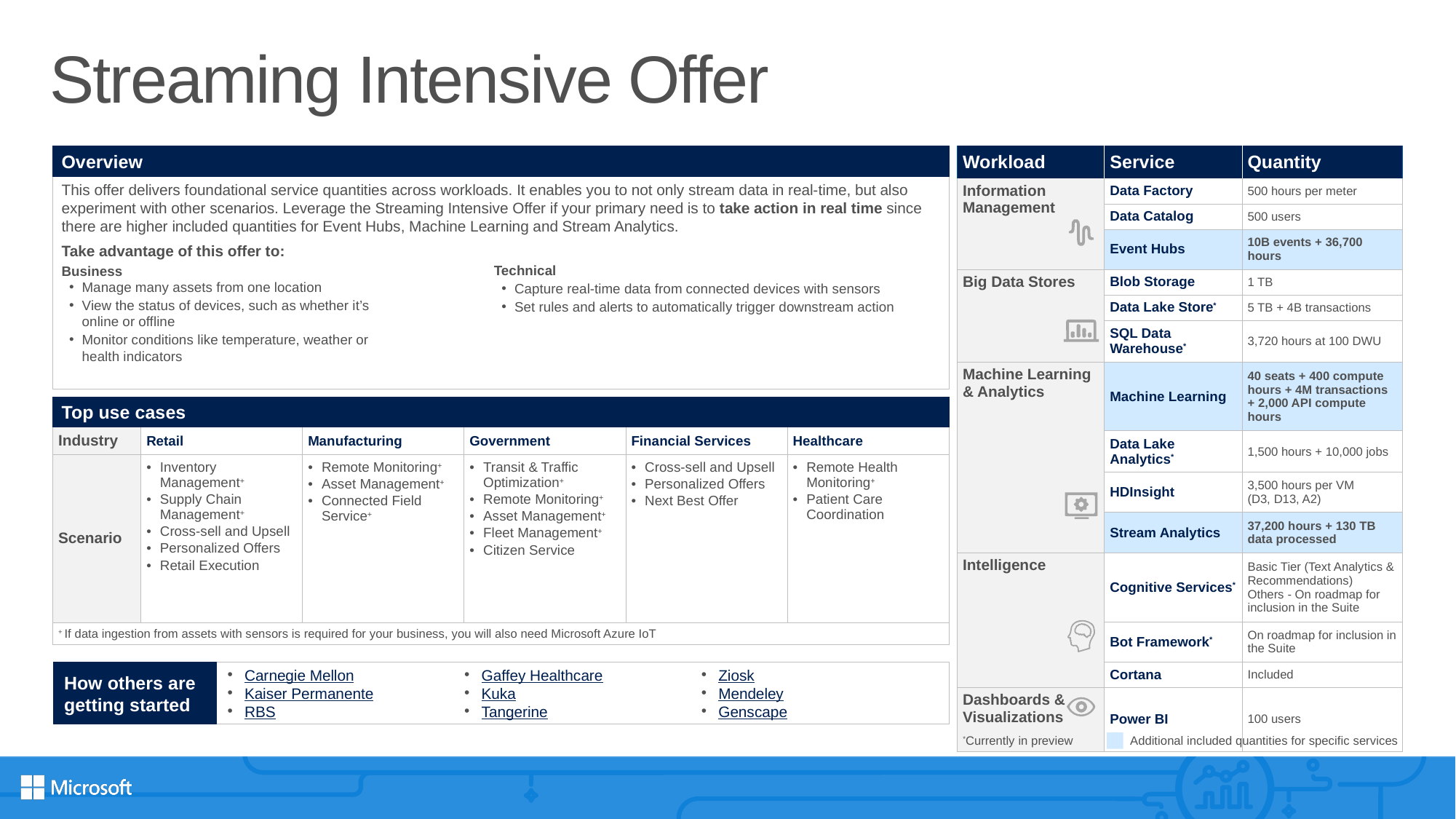

11
# Streaming Intensive Offer
Overview
| Workload | Service | Quantity |
| --- | --- | --- |
| Information Management | Data Factory | 500 hours per meter |
|  | Data Catalog | 500 users |
|  | Event Hubs | 10B events + 36,700 hours |
| Big Data Stores | Blob Storage | 1 TB |
|  | Data Lake Store\* | 5 TB + 4B transactions |
|  | SQL Data Warehouse\* | 3,720 hours at 100 DWU |
| Machine Learning & Analytics | Machine Learning | 40 seats + 400 compute hours + 4M transactions + 2,000 API compute hours |
|  | Data Lake Analytics\* | 1,500 hours + 10,000 jobs |
|  | HDInsight | 3,500 hours per VM (D3, D13, A2) |
|  | Stream Analytics | 37,200 hours + 130 TB data processed |
| Intelligence | Cognitive Services\* | Basic Tier (Text Analytics & Recommendations) Others - On roadmap for inclusion in the Suite |
|  | Bot Framework\* | On roadmap for inclusion in the Suite |
|  | Cortana | Included |
| Dashboards & Visualizations | Power BI | 100 users |
This offer delivers foundational service quantities across workloads. It enables you to not only stream data in real-time, but also experiment with other scenarios. Leverage the Streaming Intensive Offer if your primary need is to take action in real time since there are higher included quantities for Event Hubs, Machine Learning and Stream Analytics.
Take advantage of this offer to:
Business
Manage many assets from one location
View the status of devices, such as whether it’s
online or offline
Monitor conditions like temperature, weather or
health indicators

Technical
Capture real-time data from connected devices with sensors
Set rules and alerts to automatically trigger downstream action

| Top use cases |  |  |  |  |  |
| --- | --- | --- | --- | --- | --- |
| Industry | Retail | Manufacturing | Government | Financial Services | Healthcare |
| Scenario | Inventory Management+ Supply Chain Management+ Cross-sell and Upsell Personalized Offers Retail Execution | Remote Monitoring+ Asset Management+ Connected Field Service+ | Transit & Traffic Optimization+ Remote Monitoring+ Asset Management+ Fleet Management+ Citizen Service | Cross-sell and Upsell Personalized Offers Next Best Offer | Remote Health Monitoring+ Patient Care Coordination |
| + If data ingestion from assets with sensors is required for your business, you will also need Microsoft Azure IoT |  |  |  |  |  |

Carnegie Mellon
Kaiser Permanente
RBS
Gaffey Healthcare
Kuka
Tangerine
Ziosk
Mendeley
Genscape
How others are getting started

*Currently in preview

Additional included quantities for specific services